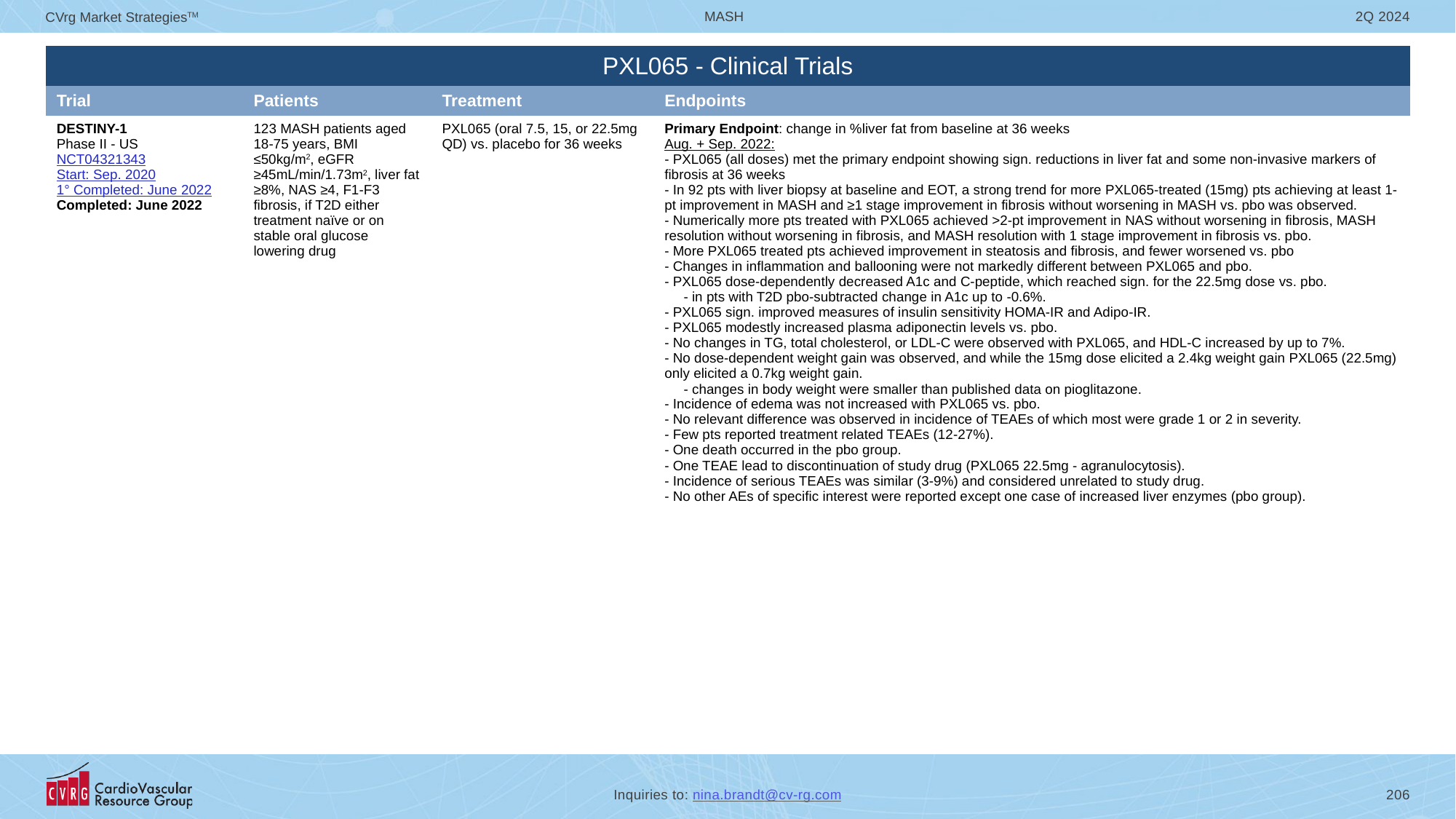

| PXL065 - Clinical Trials |  |  |  |
| --- | --- | --- | --- |
| Trial | Patients | Treatment | Endpoints |
| DESTINY-1 Phase II - US NCT04321343 Start: Sep. 2020 1° Completed: June 2022 Completed: June 2022 | 123 MASH patients aged 18-75 years, BMI ≤50kg/m2, eGFR ≥45mL/min/1.73m2, liver fat ≥8%, NAS ≥4, F1-F3 fibrosis, if T2D either treatment naïve or on stable oral glucose lowering drug | PXL065 (oral 7.5, 15, or 22.5mg QD) vs. placebo for 36 weeks | Primary Endpoint: change in %liver fat from baseline at 36 weeks Aug. + Sep. 2022: - PXL065 (all doses) met the primary endpoint showing sign. reductions in liver fat and some non-invasive markers of fibrosis at 36 weeks - In 92 pts with liver biopsy at baseline and EOT, a strong trend for more PXL065-treated (15mg) pts achieving at least 1-pt improvement in MASH and ≥1 stage improvement in fibrosis without worsening in MASH vs. pbo was observed. - Numerically more pts treated with PXL065 achieved >2-pt improvement in NAS without worsening in fibrosis, MASH resolution without worsening in fibrosis, and MASH resolution with 1 stage improvement in fibrosis vs. pbo. - More PXL065 treated pts achieved improvement in steatosis and fibrosis, and fewer worsened vs. pbo - Changes in inflammation and ballooning were not markedly different between PXL065 and pbo. - PXL065 dose-dependently decreased A1c and C-peptide, which reached sign. for the 22.5mg dose vs. pbo. - in pts with T2D pbo-subtracted change in A1c up to -0.6%. - PXL065 sign. improved measures of insulin sensitivity HOMA-IR and Adipo-IR. - PXL065 modestly increased plasma adiponectin levels vs. pbo. - No changes in TG, total cholesterol, or LDL-C were observed with PXL065, and HDL-C increased by up to 7%. - No dose-dependent weight gain was observed, and while the 15mg dose elicited a 2.4kg weight gain PXL065 (22.5mg) only elicited a 0.7kg weight gain. - changes in body weight were smaller than published data on pioglitazone. - Incidence of edema was not increased with PXL065 vs. pbo. - No relevant difference was observed in incidence of TEAEs of which most were grade 1 or 2 in severity. - Few pts reported treatment related TEAEs (12-27%). - One death occurred in the pbo group. - One TEAE lead to discontinuation of study drug (PXL065 22.5mg - agranulocytosis). - Incidence of serious TEAEs was similar (3-9%) and considered unrelated to study drug. - No other AEs of specific interest were reported except one case of increased liver enzymes (pbo group). |